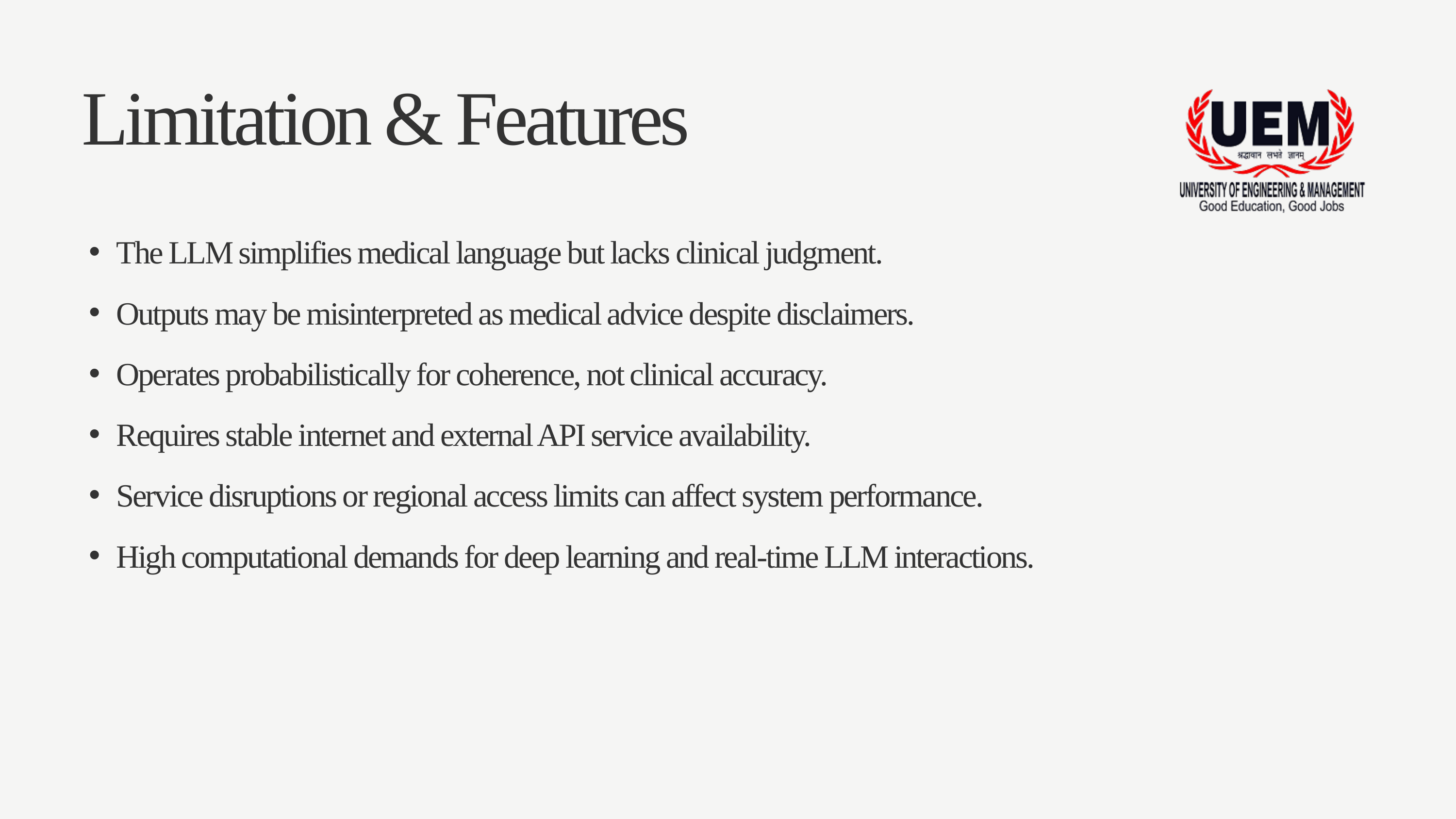

Limitation & Features
The LLM simplifies medical language but lacks clinical judgment.
Outputs may be misinterpreted as medical advice despite disclaimers.
Operates probabilistically for coherence, not clinical accuracy.
Requires stable internet and external API service availability.
Service disruptions or regional access limits can affect system performance.
High computational demands for deep learning and real-time LLM interactions.